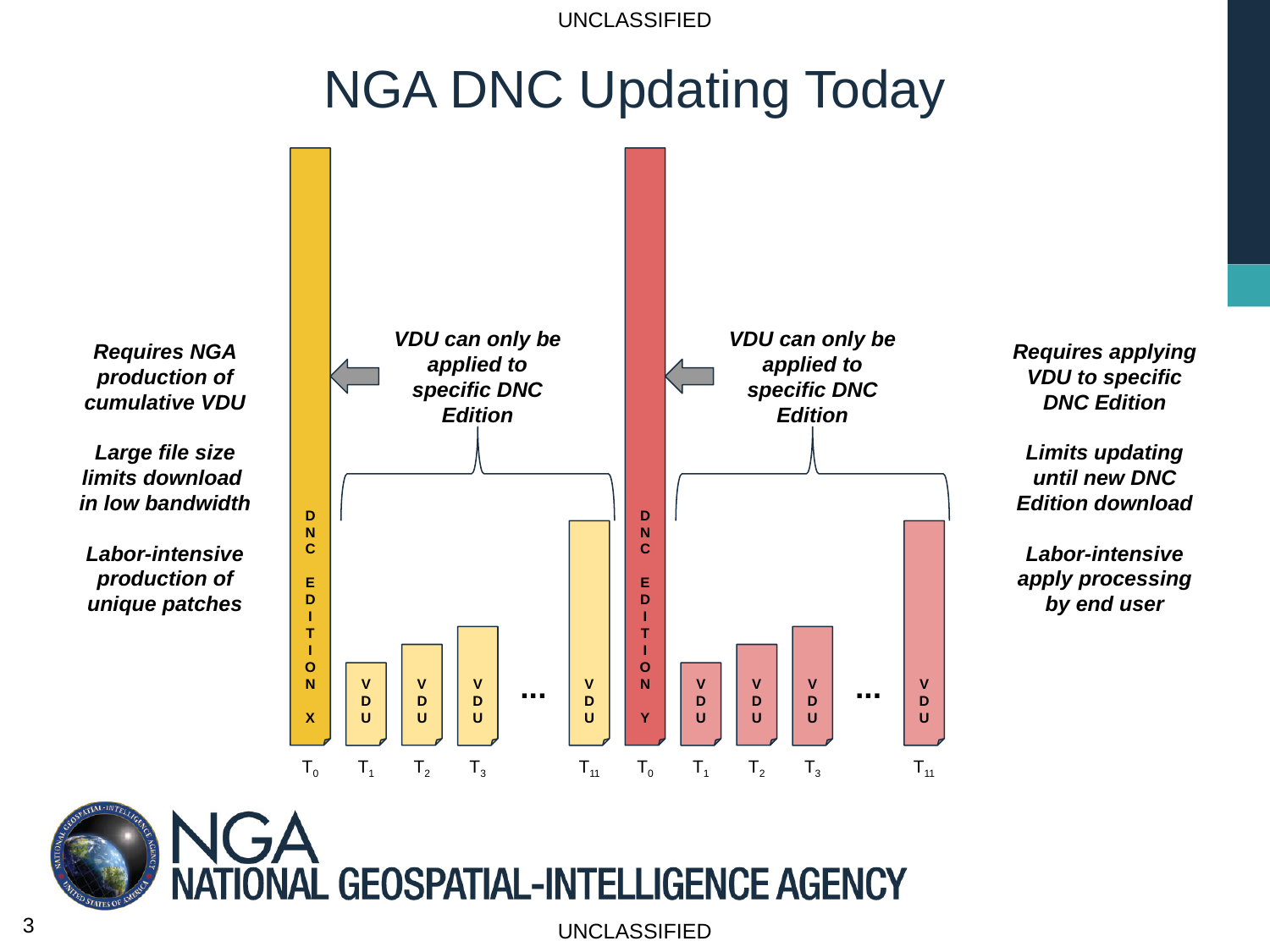

# NGA DNC Updating Today
DNC

E
D
I
T
I
ON

X
DNC

E
D
I
T
I
ON

Y
Requires NGA production of cumulative VDU
VDU can only be applied to specific DNC Edition
VDU can only be applied to specific DNC Edition
Requires applying VDU to specific DNC Edition

Large file size limits download
in low bandwidth
Limits updating until new DNC Edition download
VDU
VDU
Labor-intensive production of unique patches
Labor-intensive apply processing by end user
VDU
VDU
VDU
VDU
VDU
VDU
...
...
T0
T1
T2
T3
T11
T0
T1
T2
T3
T11